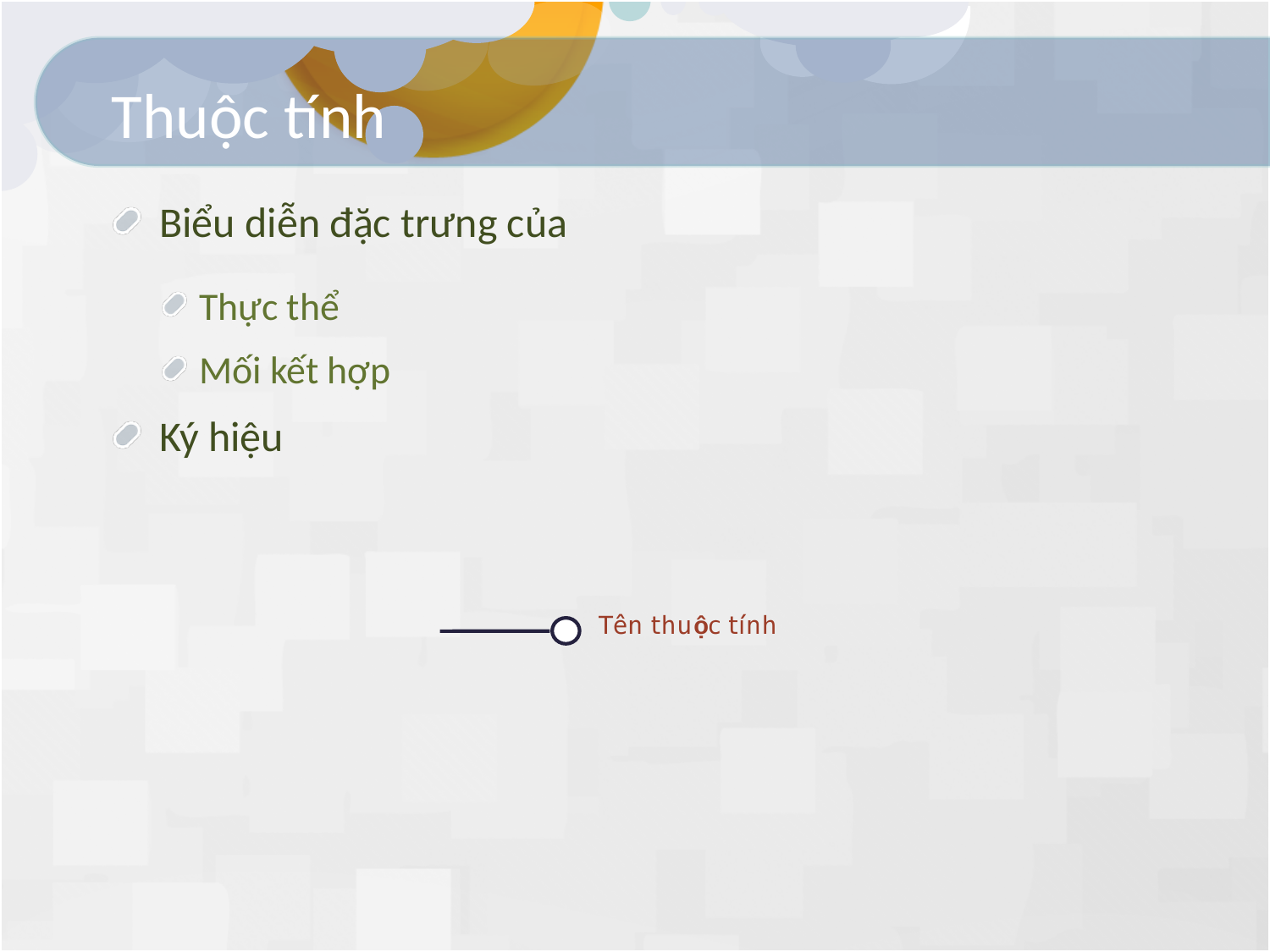

# Thuộc tính
Biểu diễn đặc trưng của
Thực thể
Mối kết hợp
Ký hiệu
Tên thuộc tính